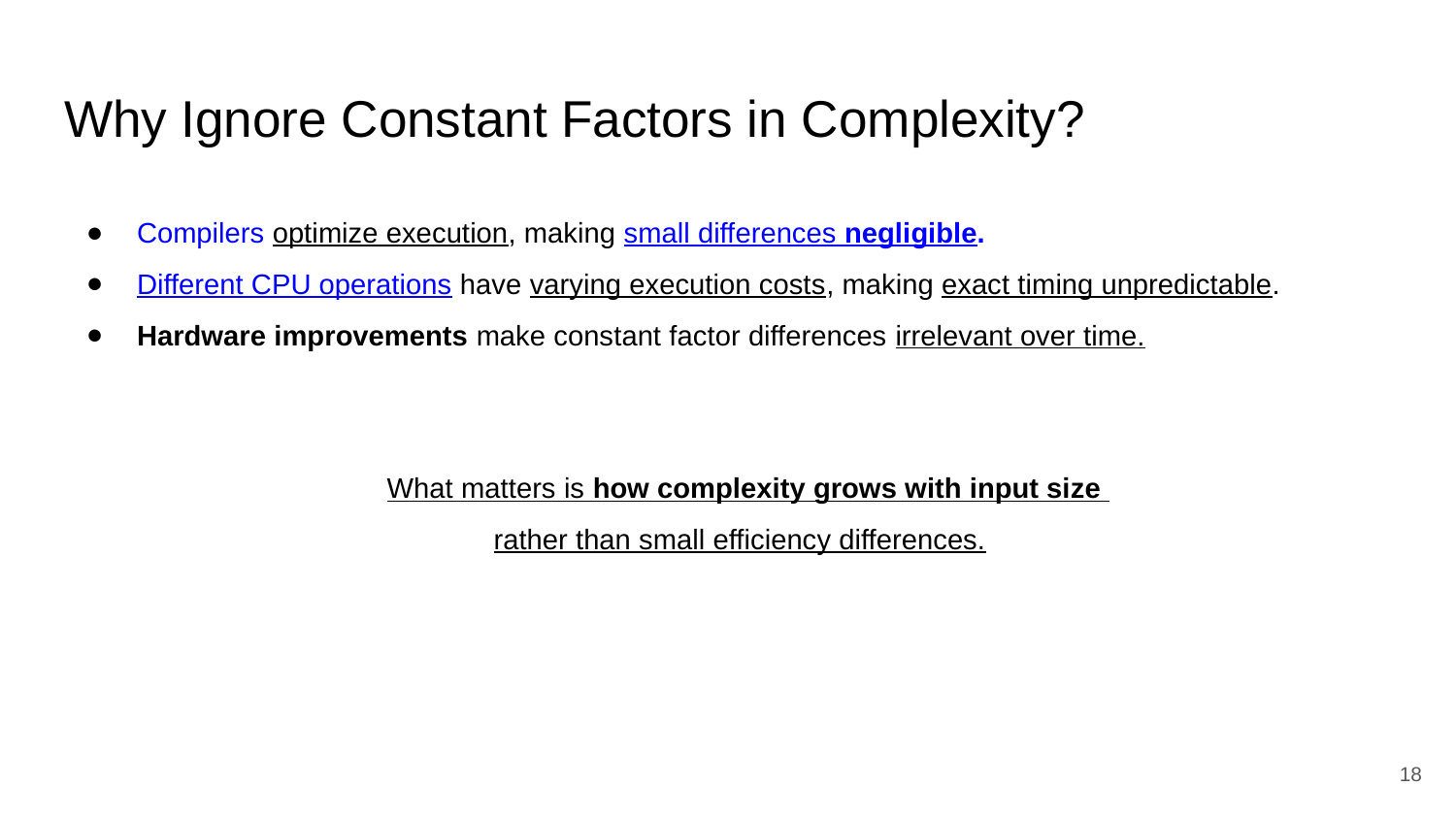

# Why Ignore Constant Factors in Complexity?
Compilers optimize execution, making small differences negligible.
Different CPU operations have varying execution costs, making exact timing unpredictable.
Hardware improvements make constant factor differences irrelevant over time.
     What matters is how complexity grows with input size
   rather than small efficiency differences.

18